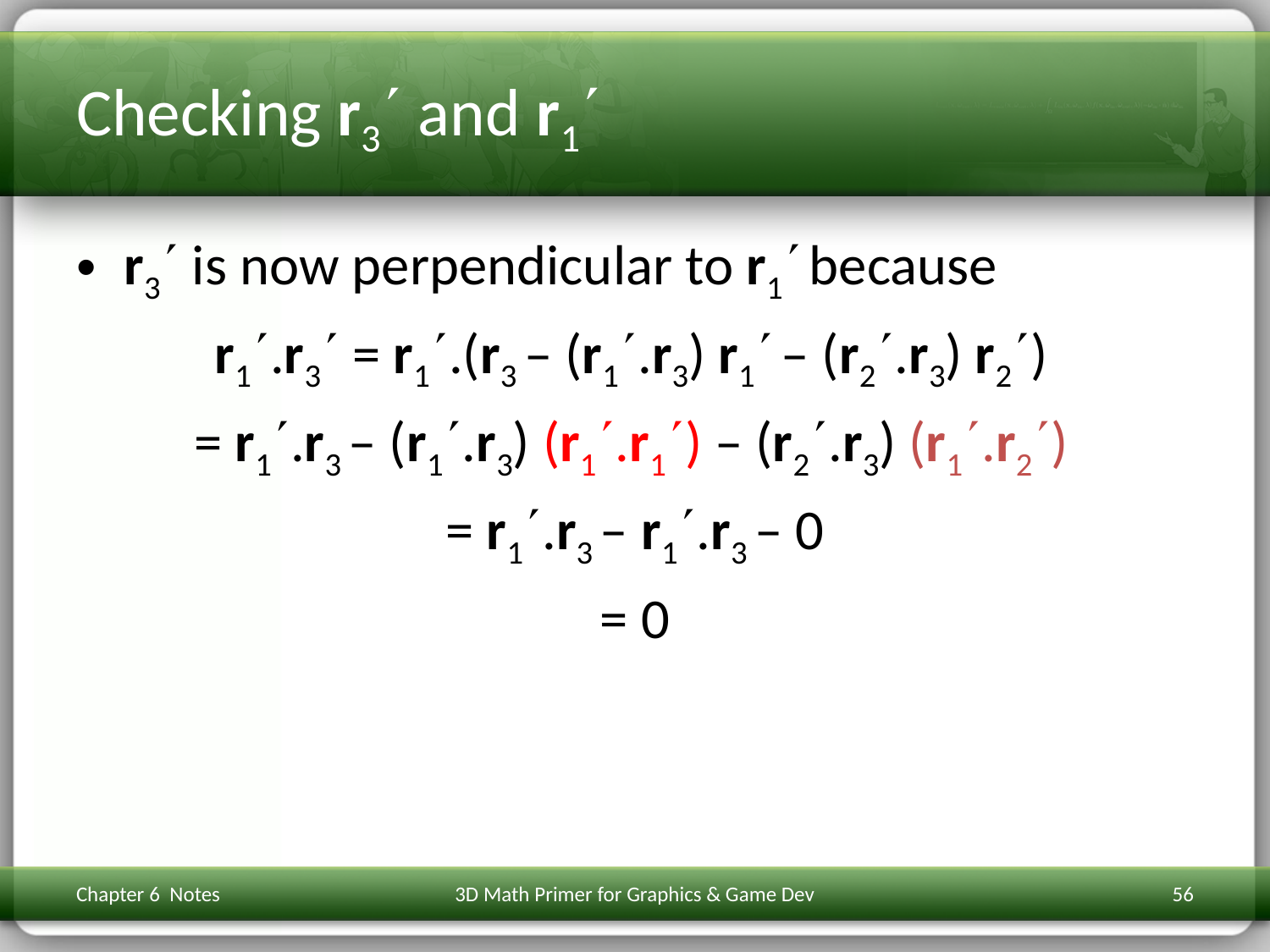

# Checking r3′ and r1′
r3′ is now perpendicular to r1′ because
r1′.r3′ = r1′.(r3 – (r1′.r3) r1′ – (r2′.r3) r2′)
= r1′.r3 – (r1′.r3) (r1′.r1′) – (r2′.r3) (r1′.r2′)
= r1′.r3 – r1′.r3 – 0
= 0
Chapter 6  Notes
3D Math Primer for Graphics & Game Dev
56